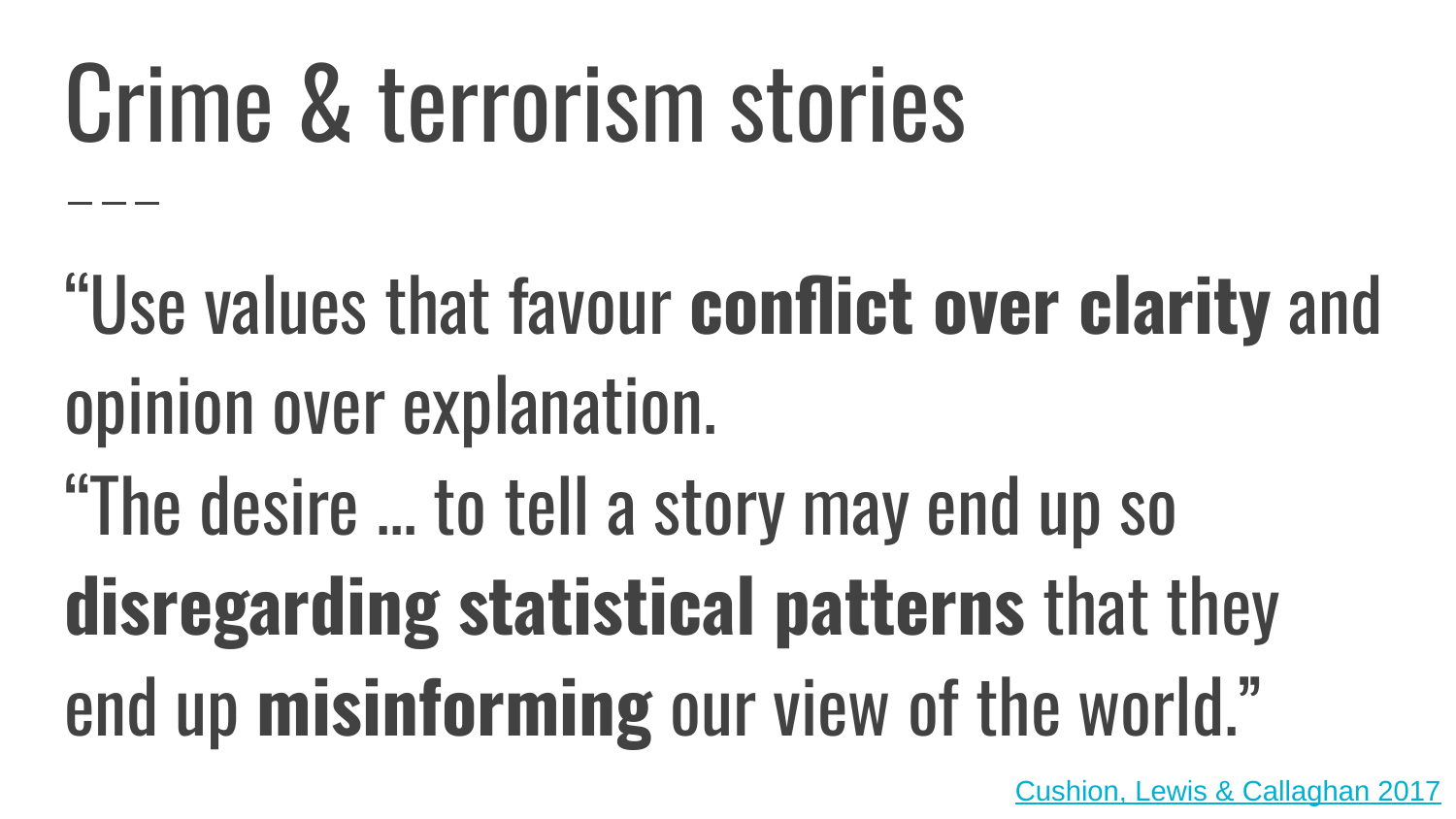

# Crime & terrorism stories
“Use values that favour conflict over clarity and opinion over explanation.
“The desire ... to tell a story may end up so disregarding statistical patterns that they end up misinforming our view of the world.”
Cushion, Lewis & Callaghan 2017